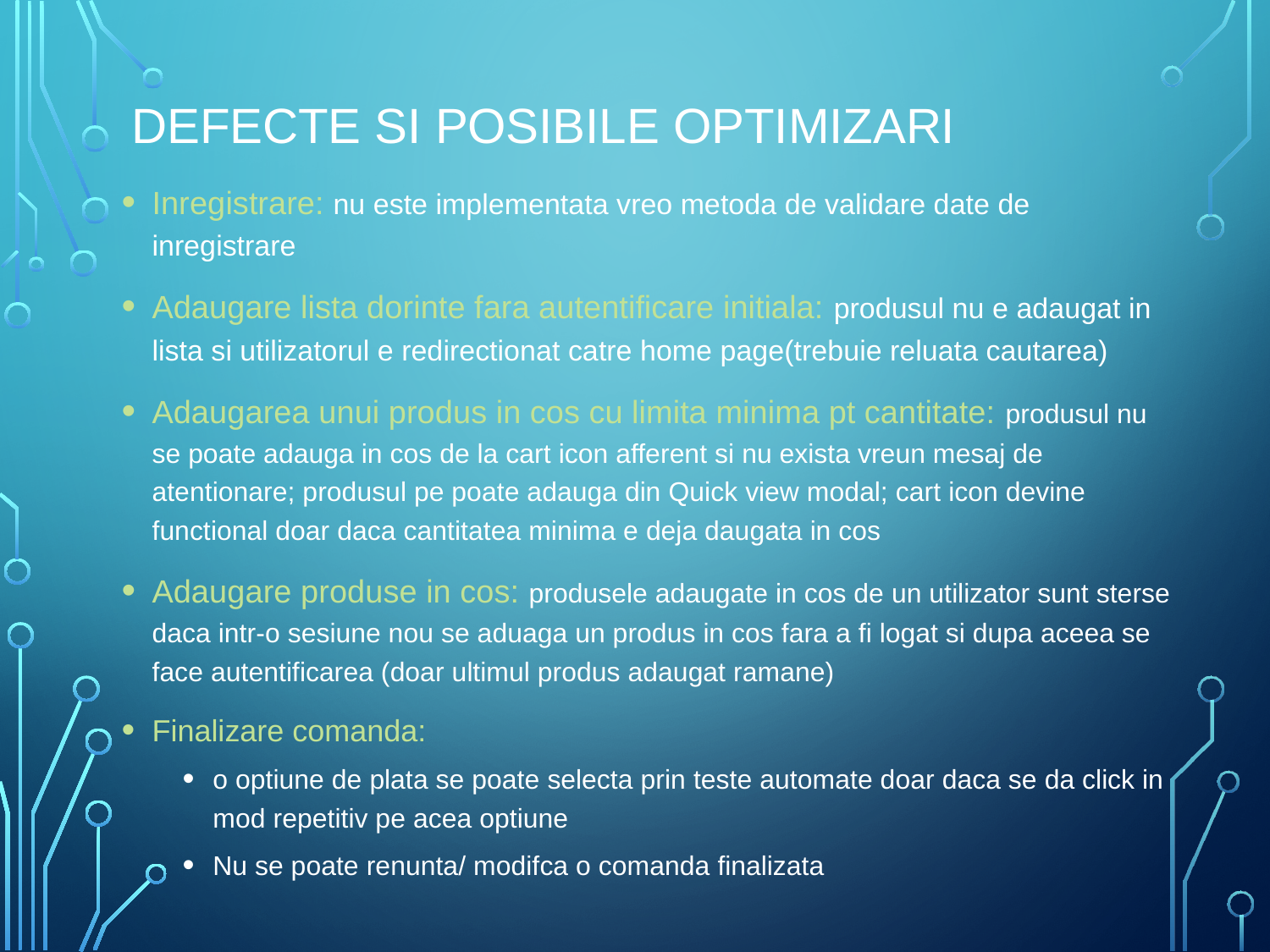

# Defecte si posibile optimIzari
Inregistrare: nu este implementata vreo metoda de validare date de inregistrare
Adaugare lista dorinte fara autentificare initiala: produsul nu e adaugat in lista si utilizatorul e redirectionat catre home page(trebuie reluata cautarea)
Adaugarea unui produs in cos cu limita minima pt cantitate: produsul nu se poate adauga in cos de la cart icon afferent si nu exista vreun mesaj de atentionare; produsul pe poate adauga din Quick view modal; cart icon devine functional doar daca cantitatea minima e deja daugata in cos
Adaugare produse in cos: produsele adaugate in cos de un utilizator sunt sterse daca intr-o sesiune nou se aduaga un produs in cos fara a fi logat si dupa aceea se face autentificarea (doar ultimul produs adaugat ramane)
Finalizare comanda:
o optiune de plata se poate selecta prin teste automate doar daca se da click in mod repetitiv pe acea optiune
Nu se poate renunta/ modifca o comanda finalizata